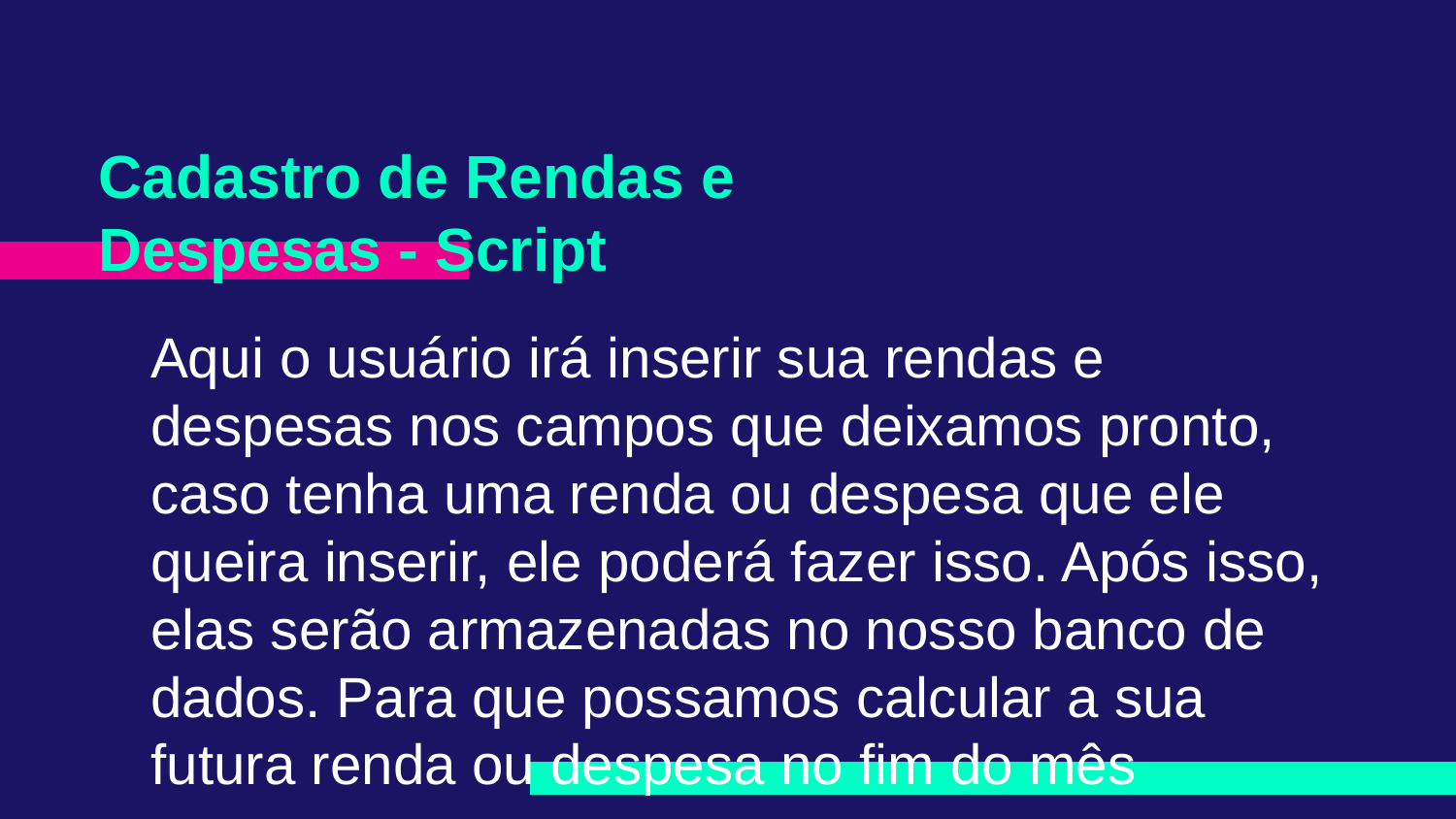

# Cadastro de Rendas e Despesas - Script
Aqui o usuário irá inserir sua rendas e despesas nos campos que deixamos pronto, caso tenha uma renda ou despesa que ele queira inserir, ele poderá fazer isso. Após isso, elas serão armazenadas no nosso banco de dados. Para que possamos calcular a sua futura renda ou despesa no fim do mês